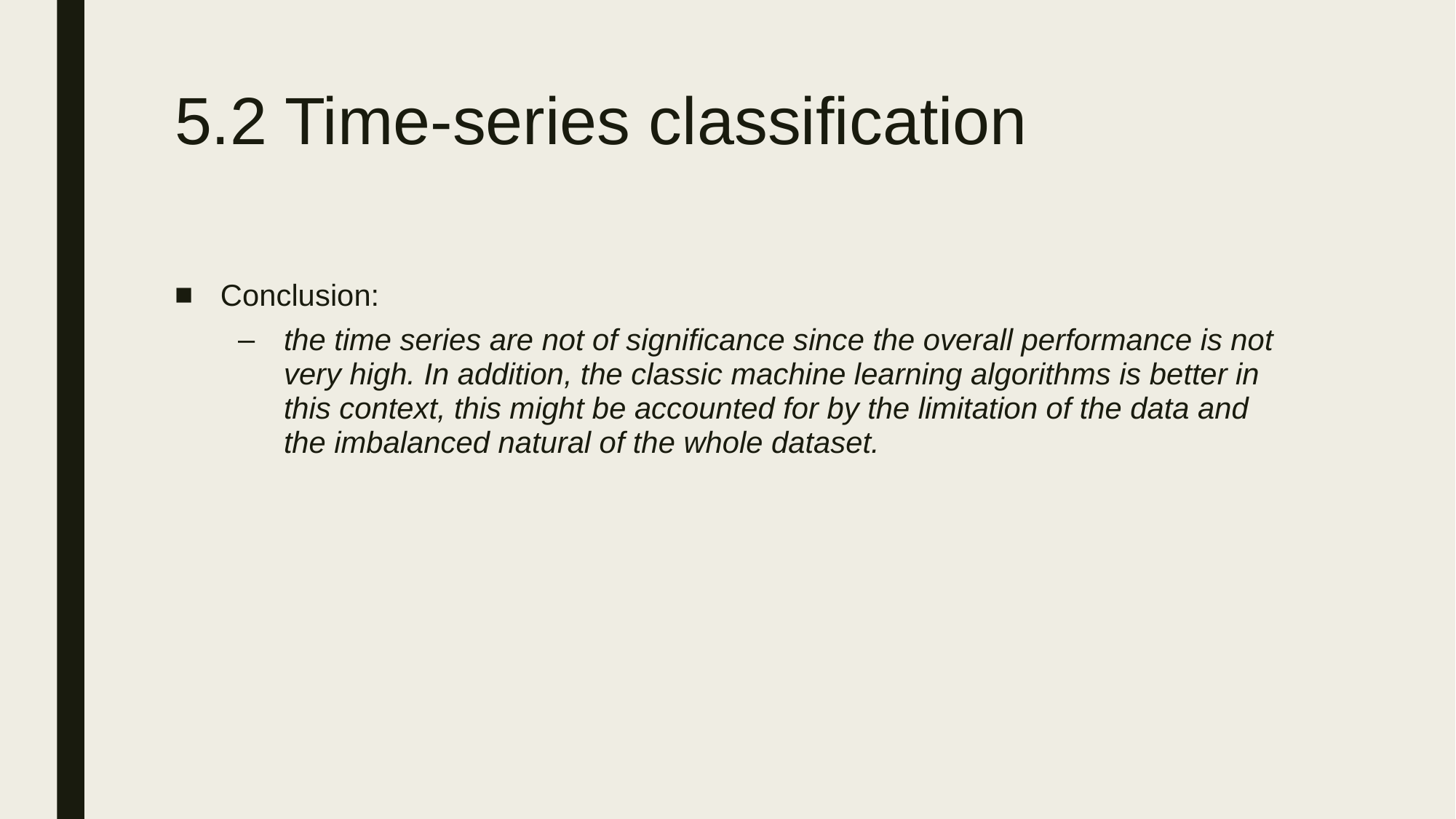

# 5.2 Time-series classification
Conclusion:
the time series are not of significance since the overall performance is not very high. In addition, the classic machine learning algorithms is better in this context, this might be accounted for by the limitation of the data and the imbalanced natural of the whole dataset.